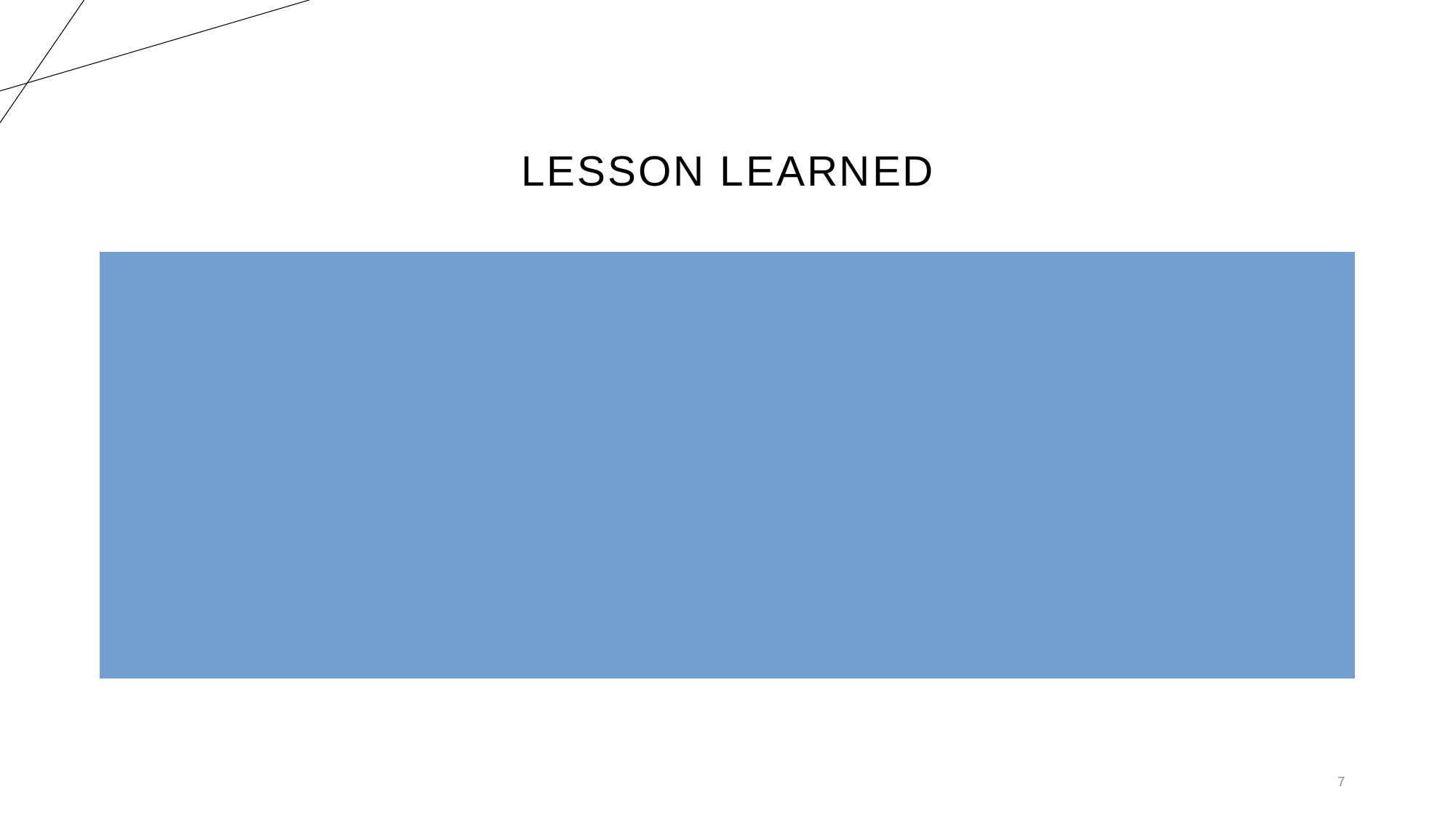

# Lesson learned
What is our take from he project, what would we do differently, what we did well, and what we have learned
7